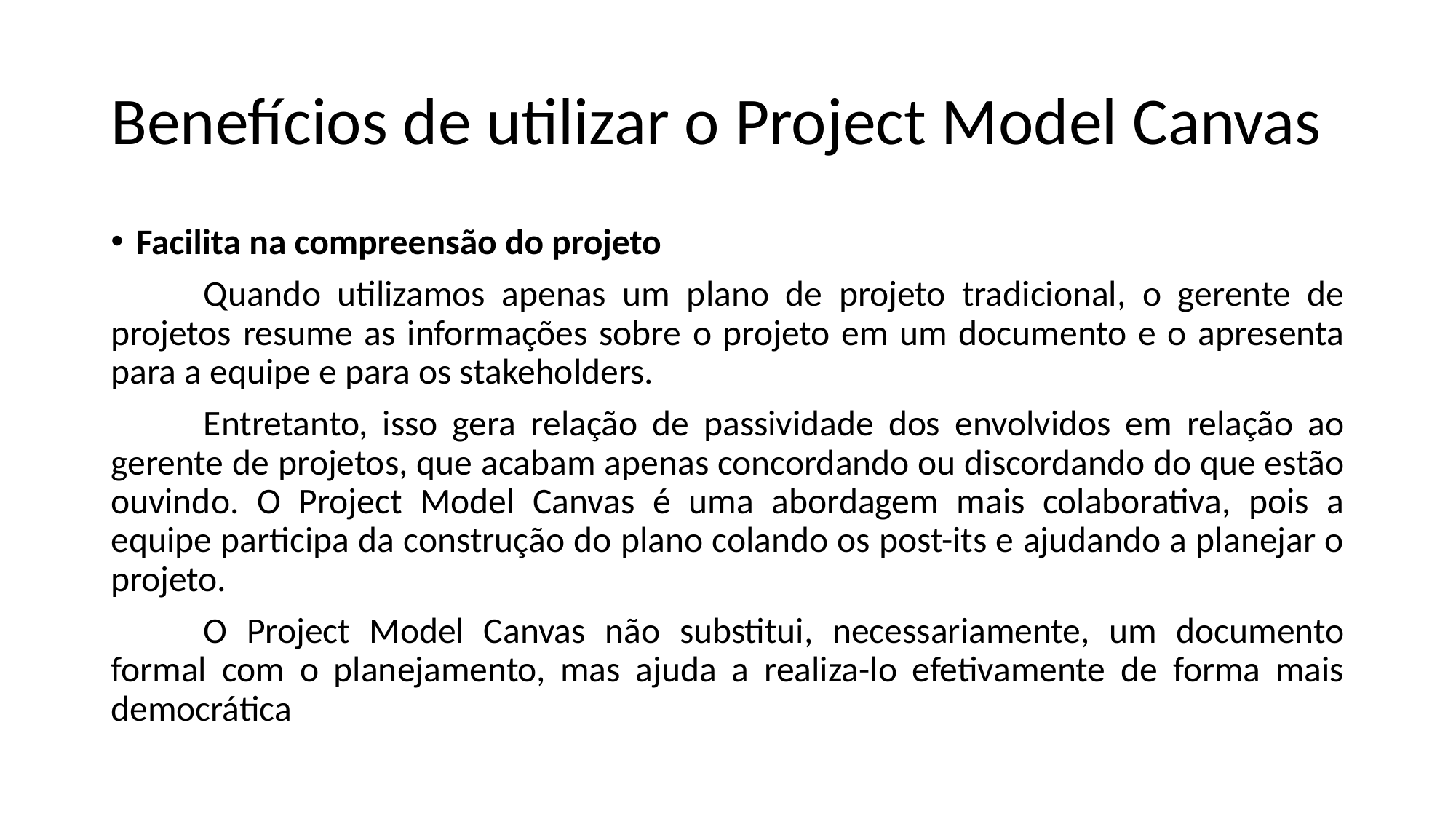

# Benefícios de utilizar o Project Model Canvas
Facilita na compreensão do projeto
	Quando utilizamos apenas um plano de projeto tradicional, o gerente de projetos resume as informações sobre o projeto em um documento e o apresenta para a equipe e para os stakeholders.
	Entretanto, isso gera relação de passividade dos envolvidos em relação ao gerente de projetos, que acabam apenas concordando ou discordando do que estão ouvindo. O Project Model Canvas é uma abordagem mais colaborativa, pois a equipe participa da construção do plano colando os post-its e ajudando a planejar o projeto.
	O Project Model Canvas não substitui, necessariamente, um documento formal com o planejamento, mas ajuda a realiza-lo efetivamente de forma mais democrática